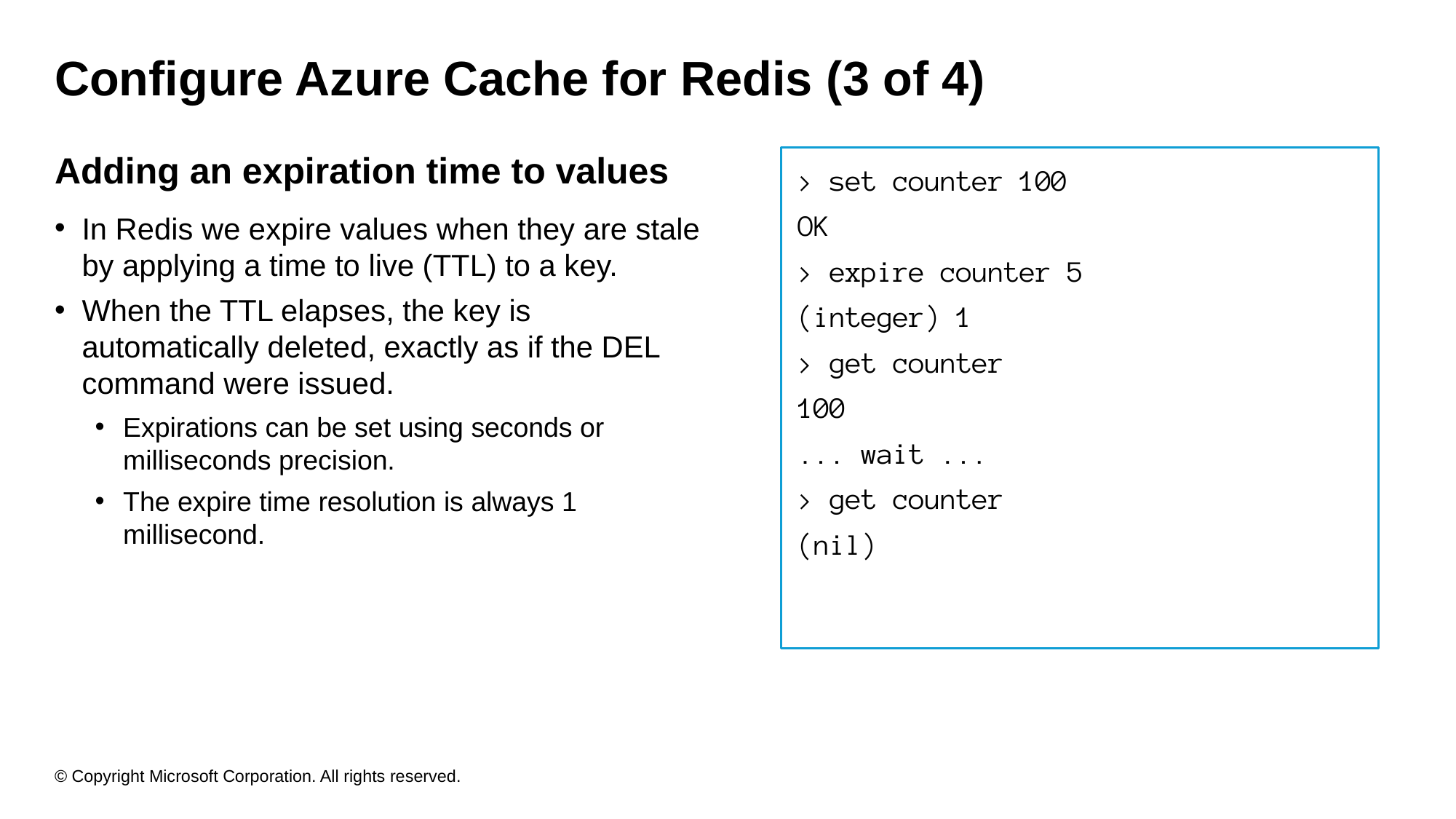

# Configure Azure Cache for Redis (3 of 4)
Adding an expiration time to values
In Redis we expire values when they are stale by applying a time to live (TTL) to a key.
When the TTL elapses, the key is automatically deleted, exactly as if the DEL command were issued.
Expirations can be set using seconds or milliseconds precision.
The expire time resolution is always 1 millisecond.

> set counter 100
OK
> expire counter 5
(integer) 1
> get counter
100
... wait ...
> get counter
(nil)